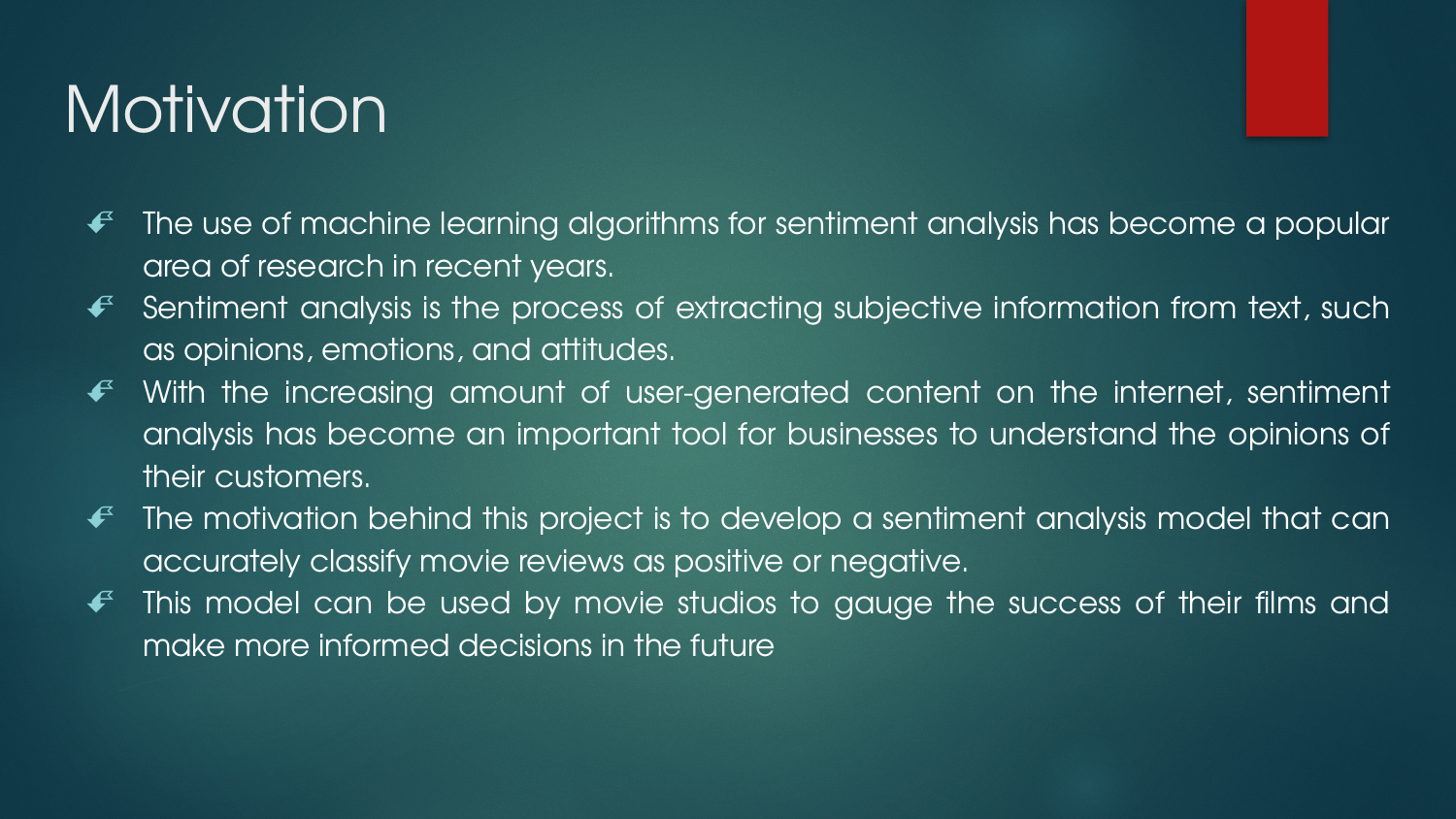

# Motivation
The use of machine learning algorithms for sentiment analysis has become a popular area of research in recent years.
Sentiment analysis is the process of extracting subjective information from text, such as opinions, emotions, and attitudes.
With the increasing amount of user-generated content on the internet, sentiment analysis has become an important tool for businesses to understand the opinions of their customers.
The motivation behind this project is to develop a sentiment analysis model that can accurately classify movie reviews as positive or negative.
This model can be used by movie studios to gauge the success of their films and make more informed decisions in the future